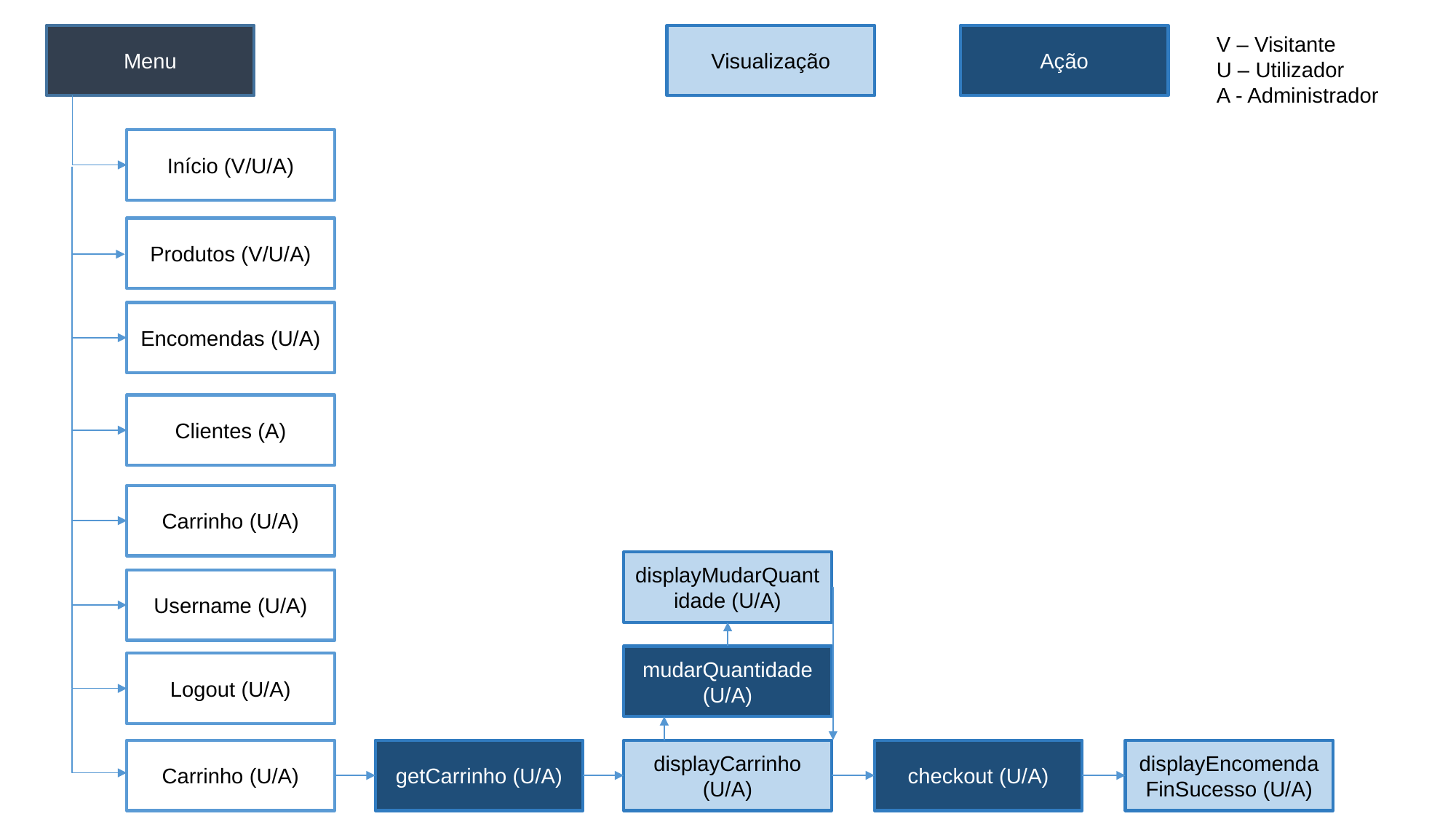

Ação
V – Visitante
U – Utilizador
A - Administrador
Visualização
Menu
Início (V/U/A)
Produtos (V/U/A)
Encomendas (U/A)
Clientes (A)
Carrinho (U/A)
displayMudarQuantidade (U/A)
Username (U/A)
mudarQuantidade (U/A)
Logout (U/A)
displayEncomendaFinSucesso (U/A)
checkout (U/A)
displayCarrinho (U/A)
Carrinho (U/A)
getCarrinho (U/A)